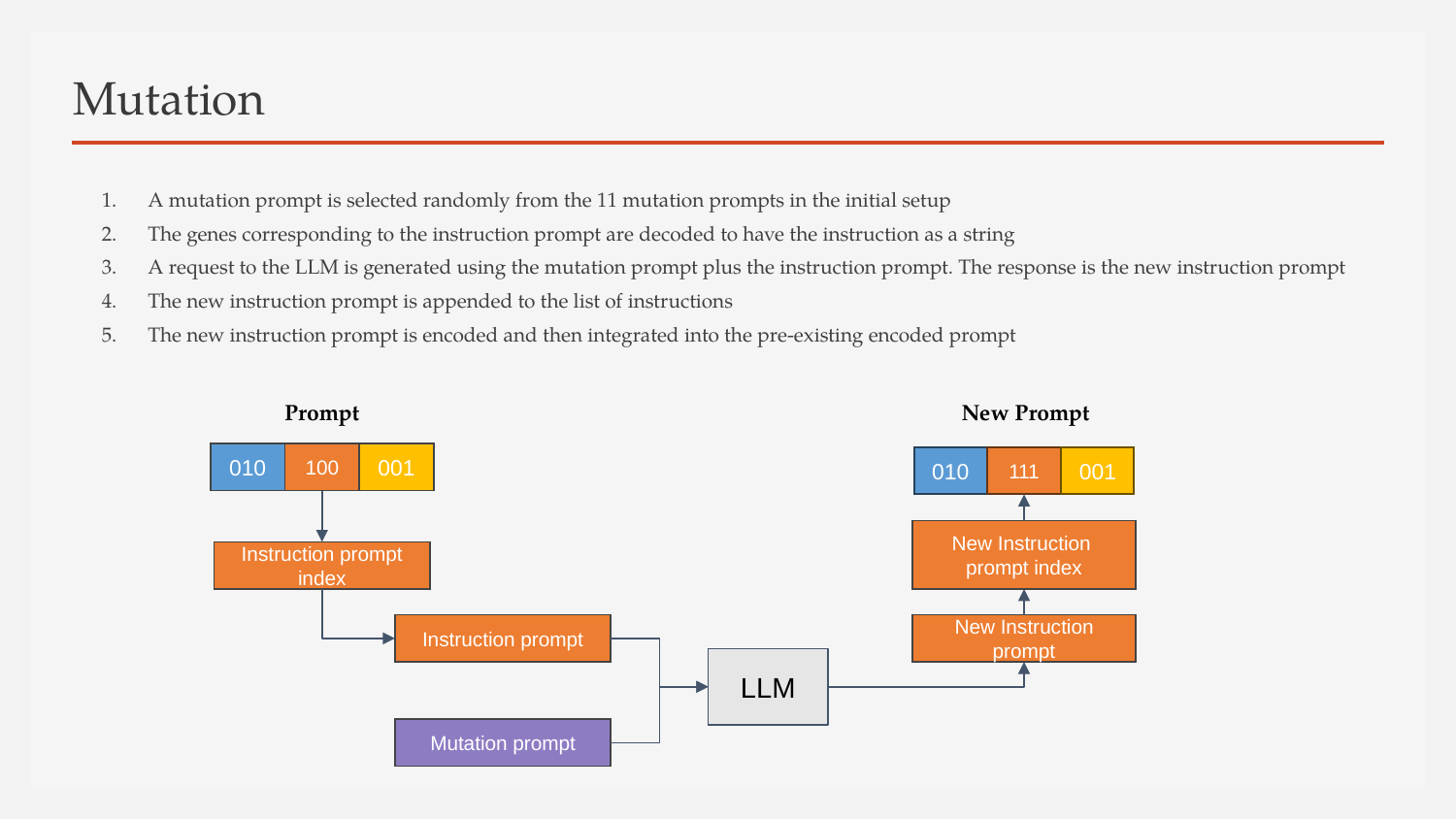

# Mutation
A mutation prompt is selected randomly from the 11 mutation prompts in the initial setup
The genes corresponding to the instruction prompt are decoded to have the instruction as a string
A request to the LLM is generated using the mutation prompt plus the instruction prompt. The response is the new instruction prompt
The new instruction prompt is appended to the list of instructions
The new instruction prompt is encoded and then integrated into the pre-existing encoded prompt
Prompt
New Prompt
100
001
010
010
111
001
New Instruction
prompt index
Instruction prompt index
Instruction prompt
New Instruction prompt
LLM
Mutation prompt